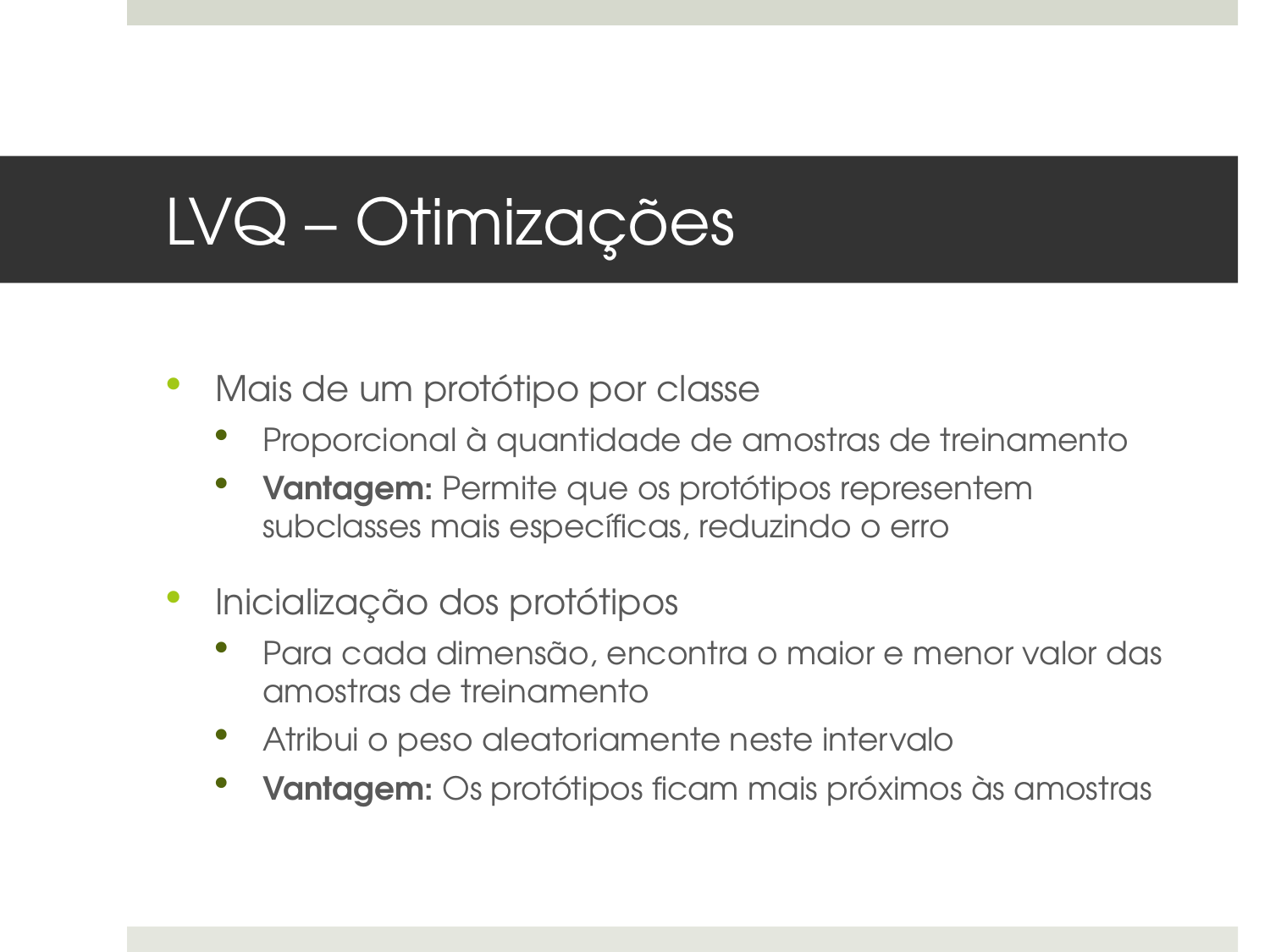

# LVQ – Otimizações
Mais de um protótipo por classe
Proporcional à quantidade de amostras de treinamento
Vantagem: Permite que os protótipos representem subclasses mais específicas, reduzindo o erro
Inicialização dos protótipos
Para cada dimensão, encontra o maior e menor valor das amostras de treinamento
Atribui o peso aleatoriamente neste intervalo
Vantagem: Os protótipos ficam mais próximos às amostras